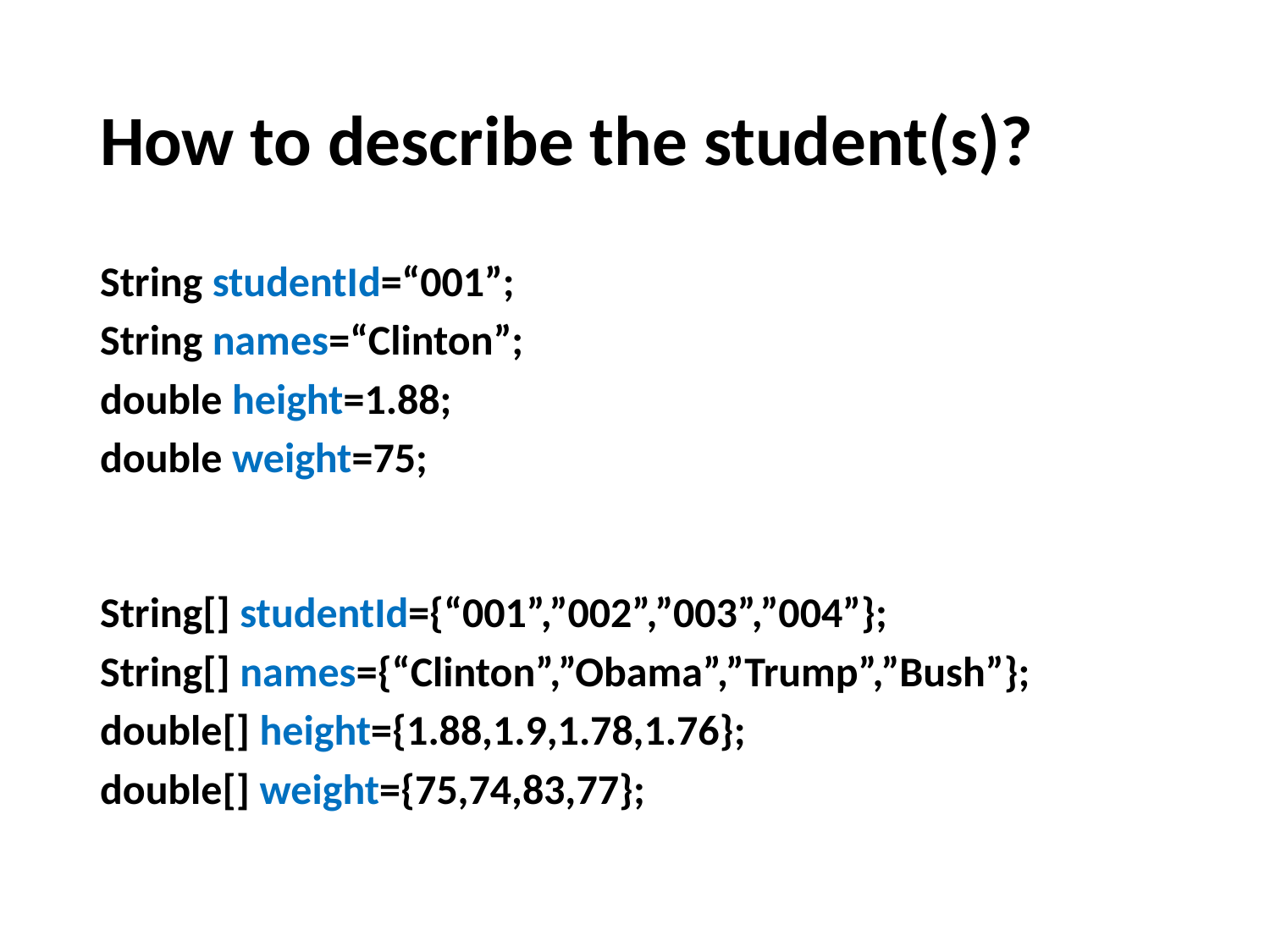

# How to describe the student(s)?
String studentId=“001”;
String names=“Clinton”;
double height=1.88;
double weight=75;

String[] studentId={“001”,”002”,”003”,”004”};
String[] names={“Clinton”,”Obama”,”Trump”,”Bush”};
double[] height={1.88,1.9,1.78,1.76};
double[] weight={75,74,83,77};